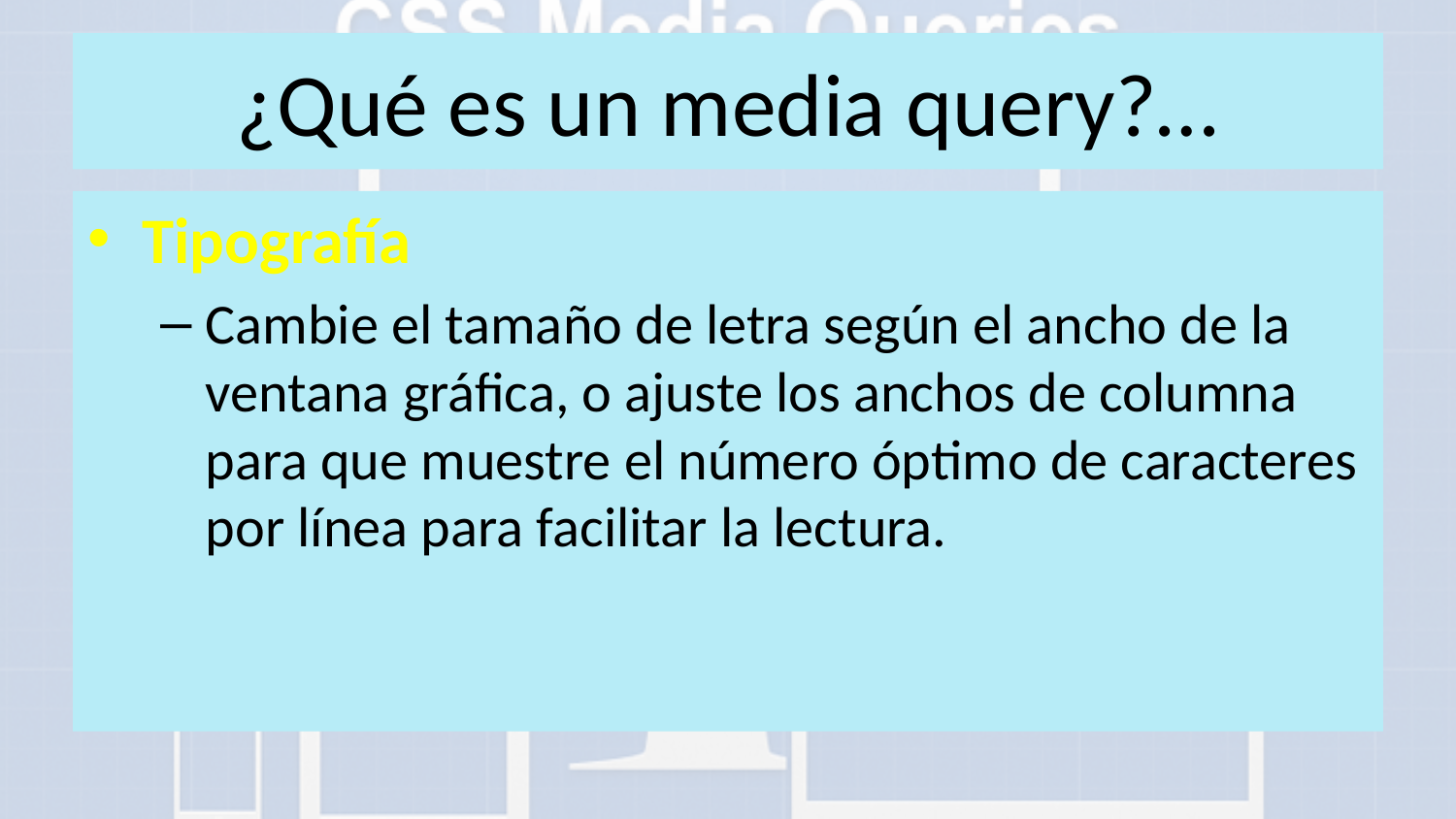

# ¿Qué es un media query?…
Tipografía
Cambie el tamaño de letra según el ancho de la ventana gráfica, o ajuste los anchos de columna para que muestre el número óptimo de caracteres por línea para facilitar la lectura.